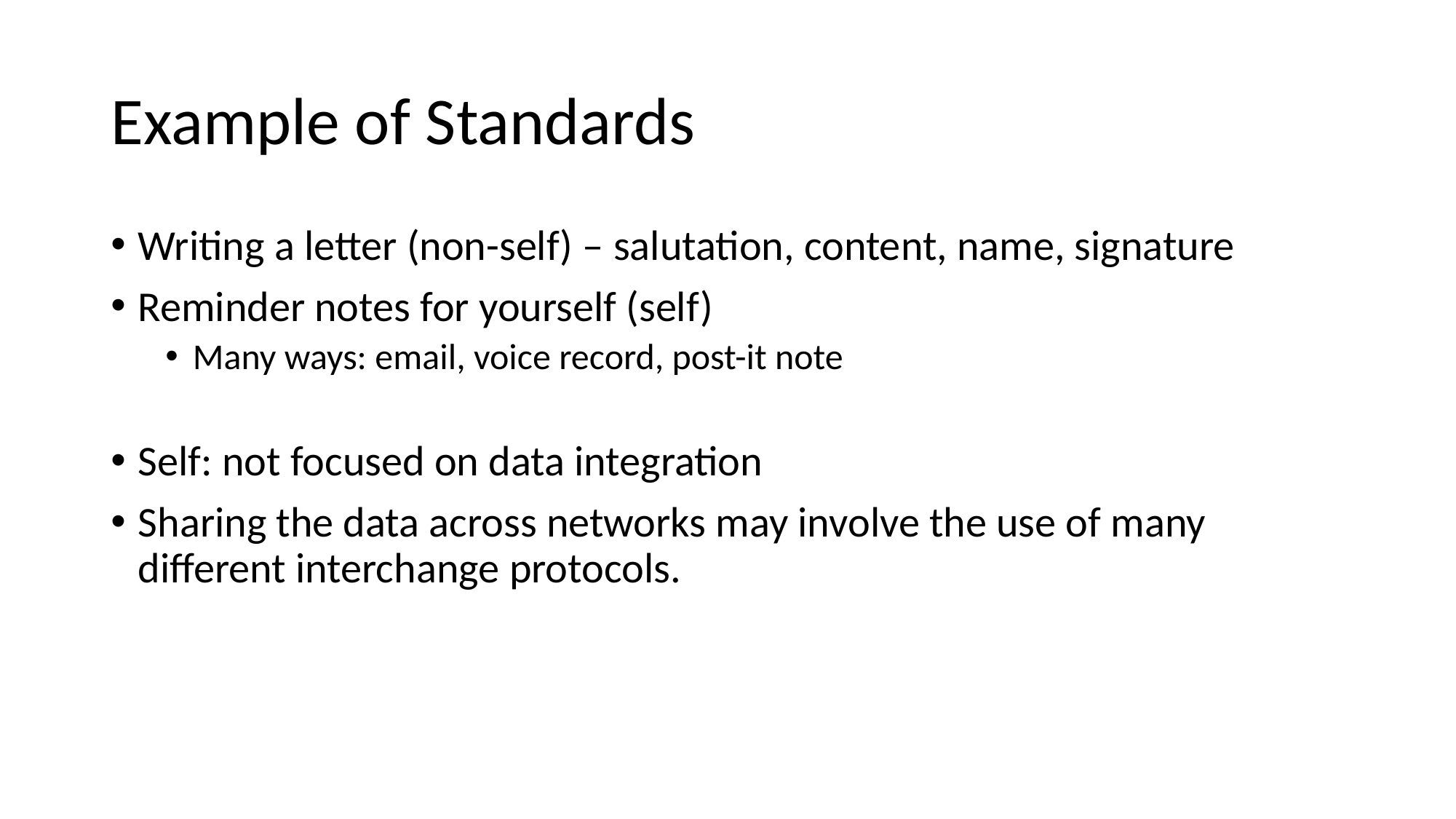

# Example of Standards
Writing a letter (non-self) – salutation, content, name, signature
Reminder notes for yourself (self)
Many ways: email, voice record, post-it note

Self: not focused on data integration
Sharing the data across networks may involve the use of many different interchange protocols.